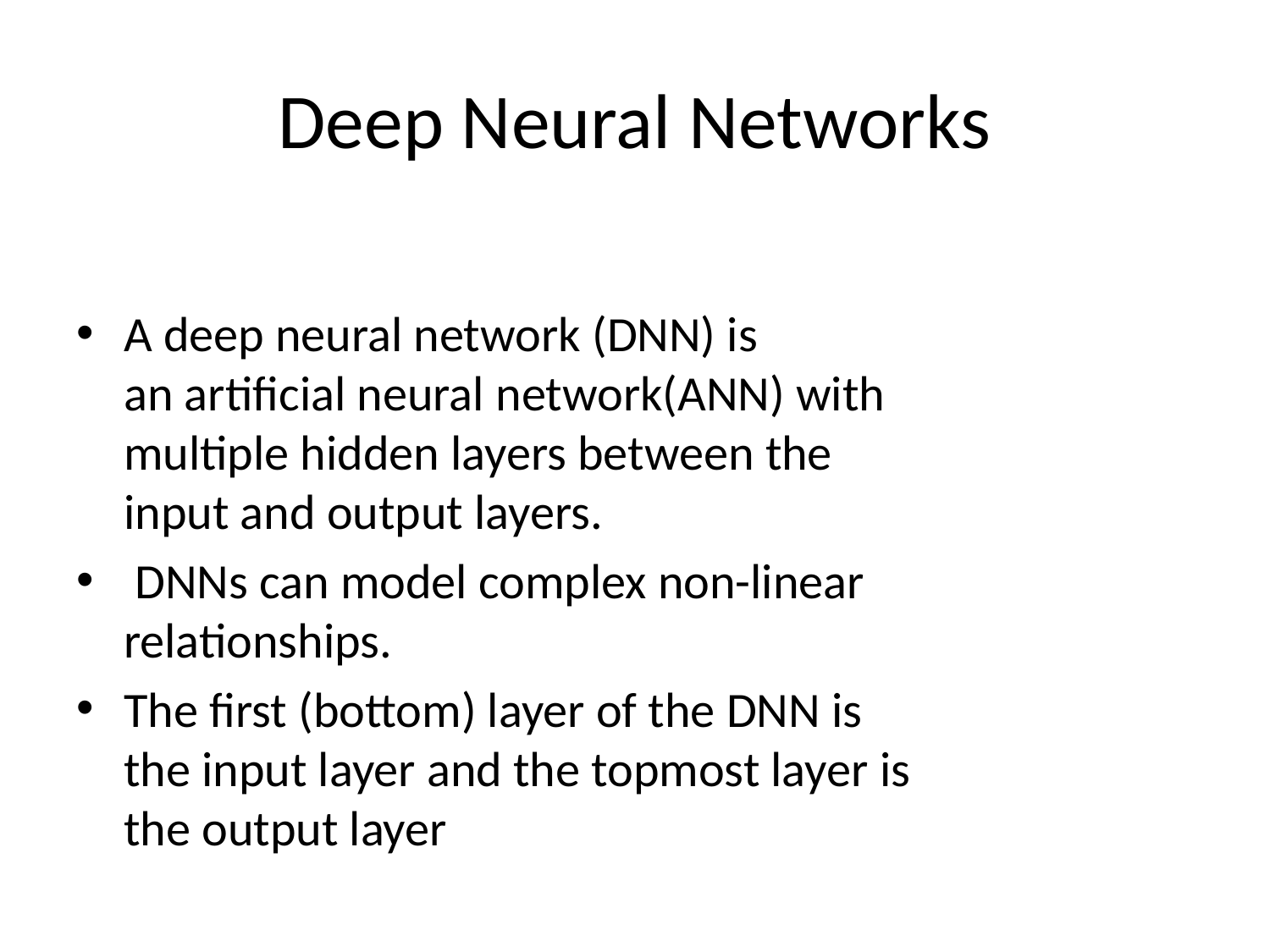

# Deep Neural Networks
A deep neural network (DNN) is an artificial neural network(ANN) with multiple hidden layers between the input and output layers.
 DNNs can model complex non-linear relationships.
The first (bottom) layer of the DNN is the input layer and the topmost layer is the output layer